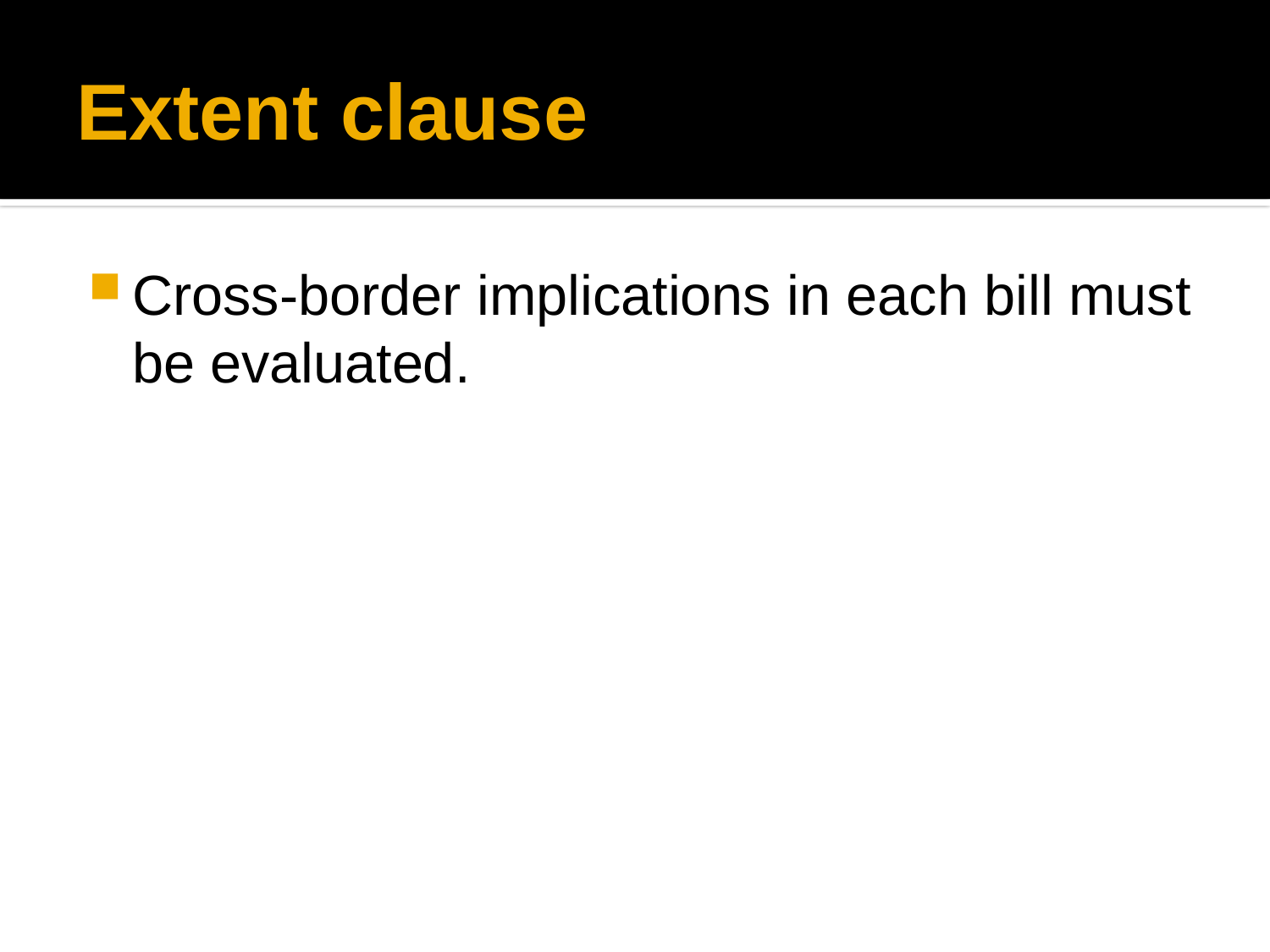

# Extent clause
Cross-border implications in each bill must be evaluated.